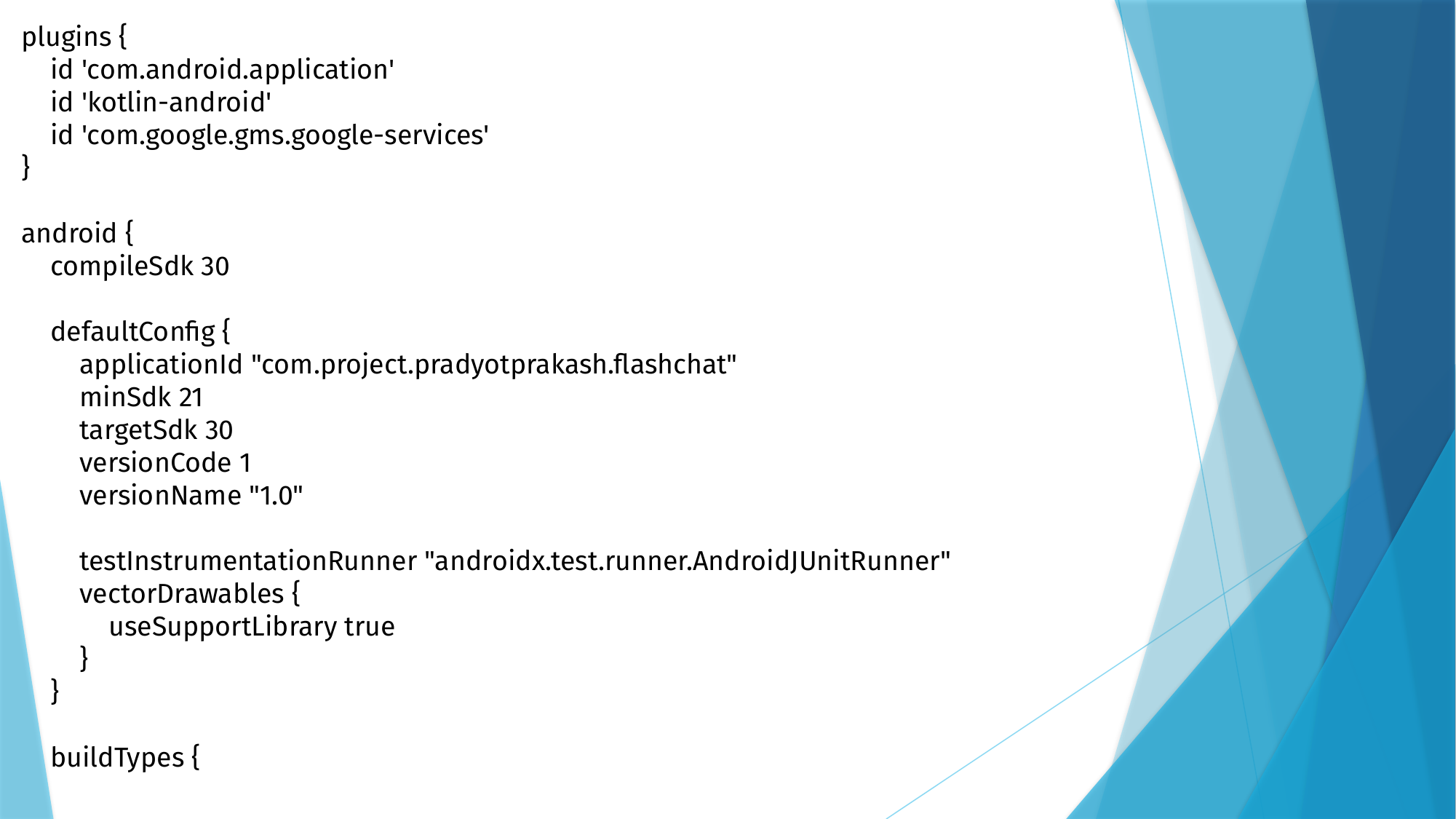

plugins {
    id 'com.android.application'
    id 'kotlin-android'
    id 'com.google.gms.google-services'
}

android {
    compileSdk 30

    defaultConfig {
        applicationId "com.project.pradyotprakash.flashchat"
        minSdk 21
        targetSdk 30
        versionCode 1
        versionName "1.0"

        testInstrumentationRunner "androidx.test.runner.AndroidJUnitRunner"
        vectorDrawables {
            useSupportLibrary true
        }
    }

    buildTypes {